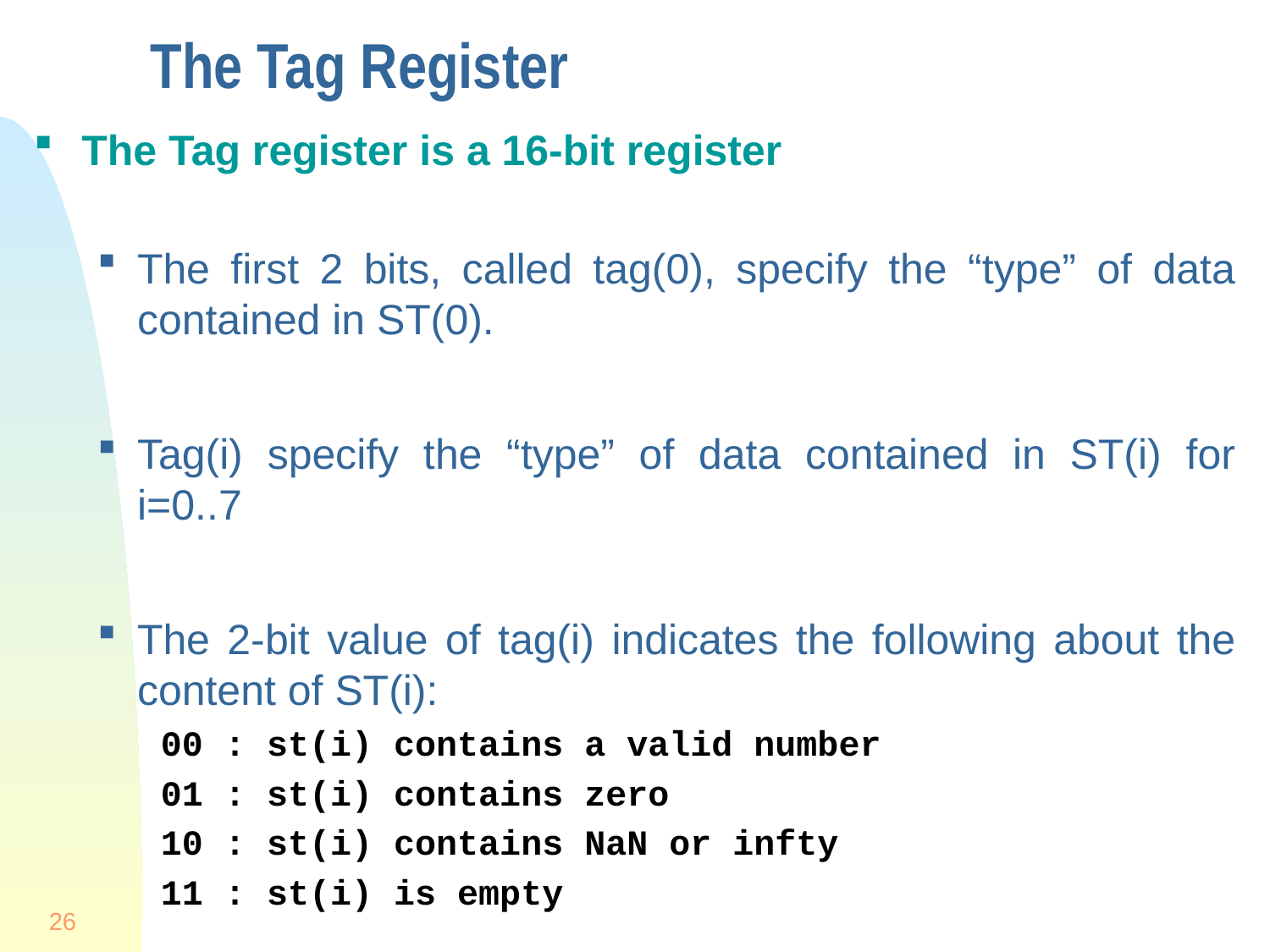

# The Tag Register
The Tag register is a 16-bit register

The first 2 bits, called tag(0), specify the “type” of data contained in ST(0).

Tag(i) specify the “type” of data contained in ST(i) for i=0..7

The 2-bit value of tag(i) indicates the following about the content of ST(i):
00 : st(i) contains a valid number
01 : st(i) contains zero
10 : st(i) contains NaN or infty
11 : st(i) is empty
26